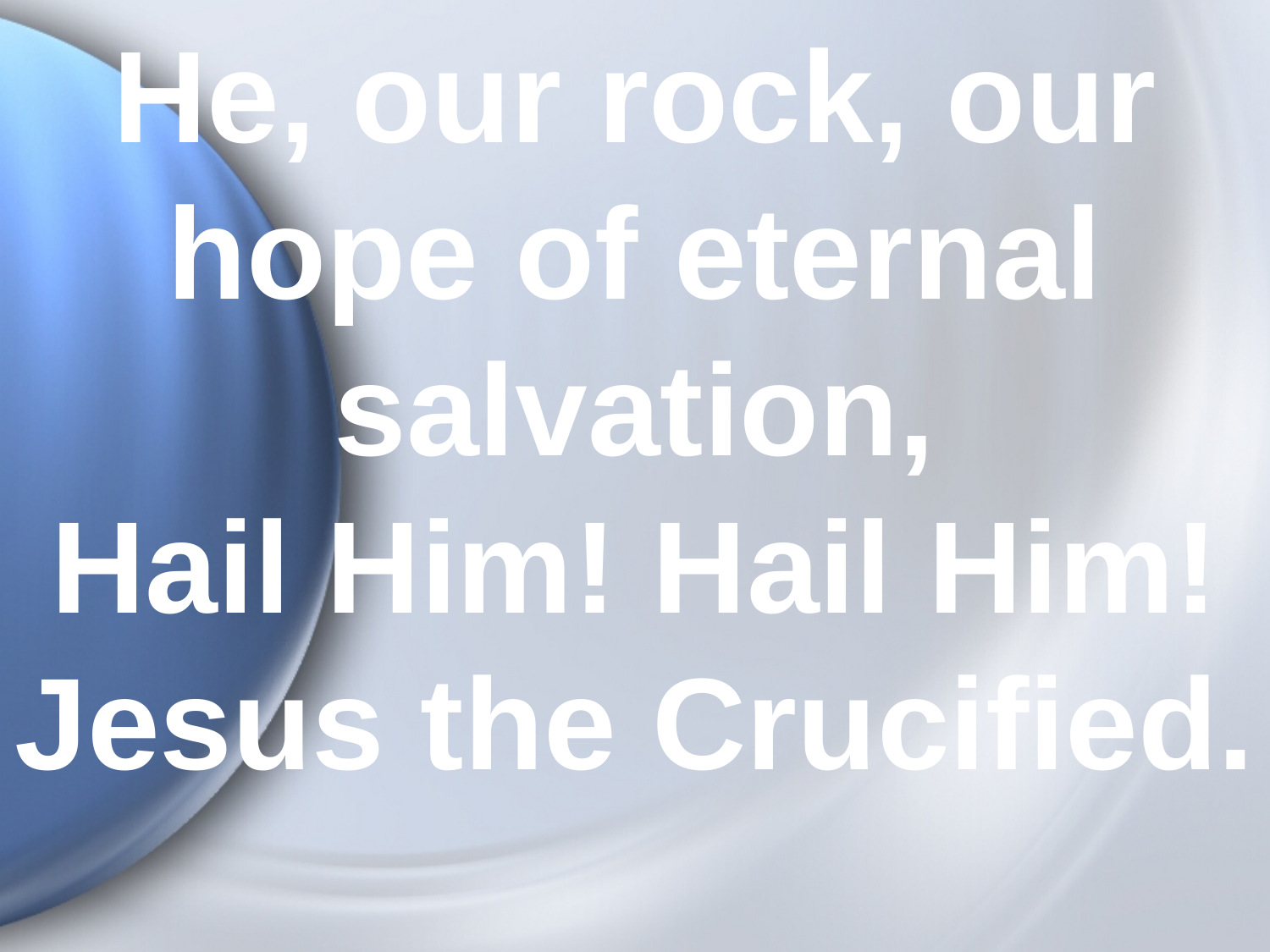

He, our rock, our hope of eternal salvation,
Hail Him! Hail Him! Jesus the Crucified.